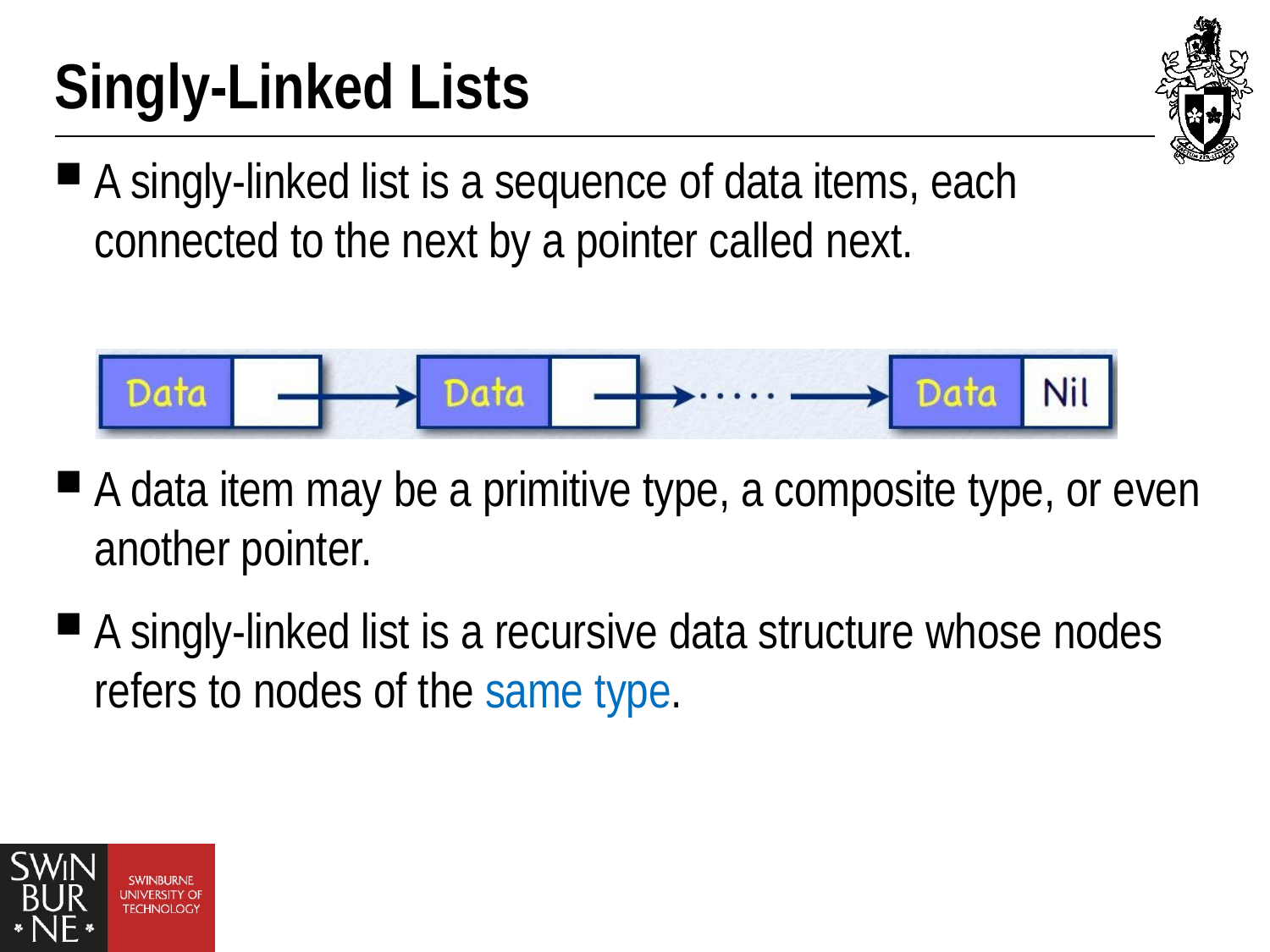

# Singly-Linked Lists
A singly-linked list is a sequence of data items, each connected to the next by a pointer called next.

A data item may be a primitive type, a composite type, or even another pointer.
A singly-linked list is a recursive data structure whose nodes refers to nodes of the same type.